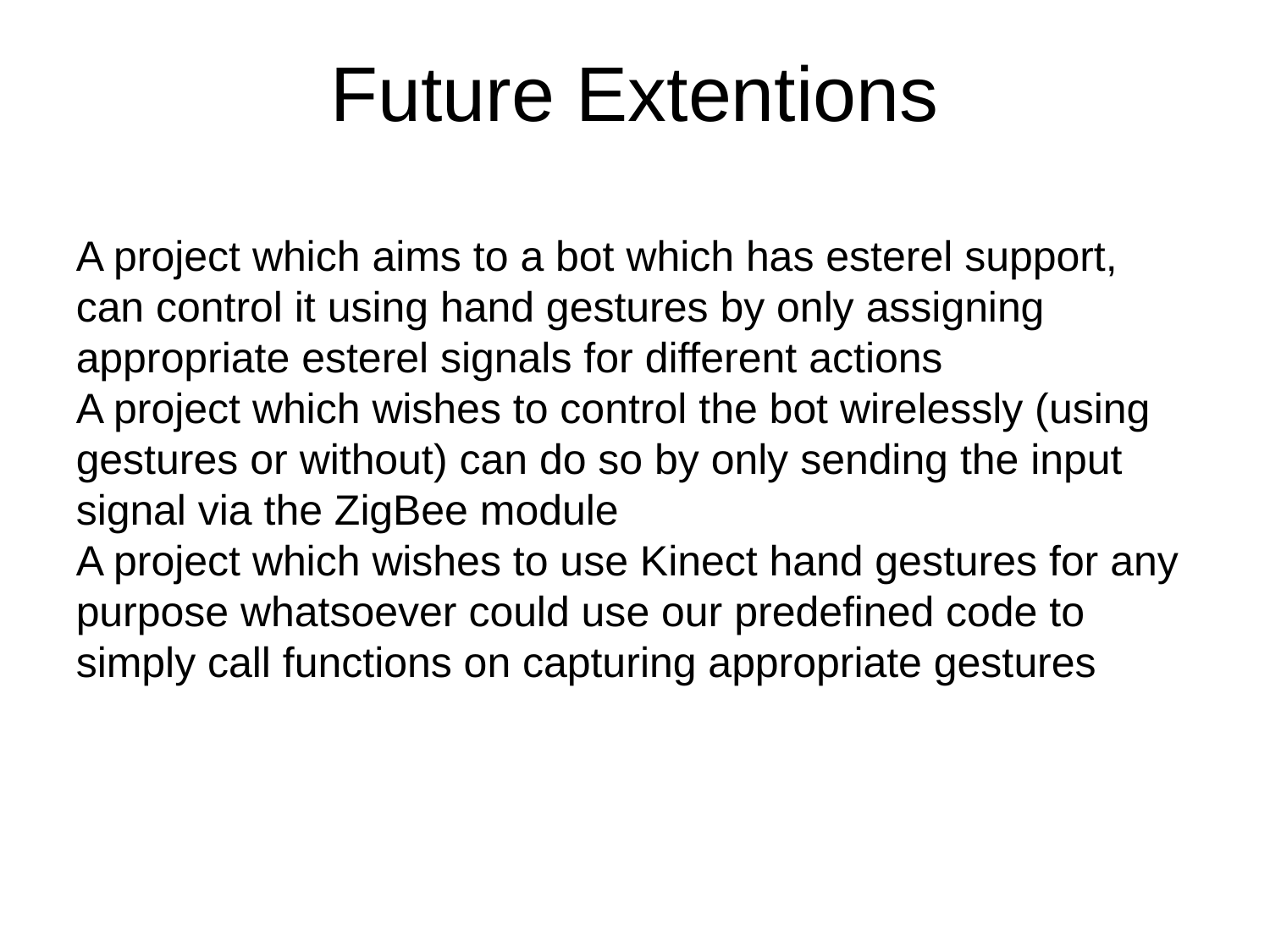

Future Extentions
A project which aims to a bot which has esterel support, can control it using hand gestures by only assigning appropriate esterel signals for different actions
A project which wishes to control the bot wirelessly (using gestures or without) can do so by only sending the input signal via the ZigBee module
A project which wishes to use Kinect hand gestures for any purpose whatsoever could use our predefined code to simply call functions on capturing appropriate gestures